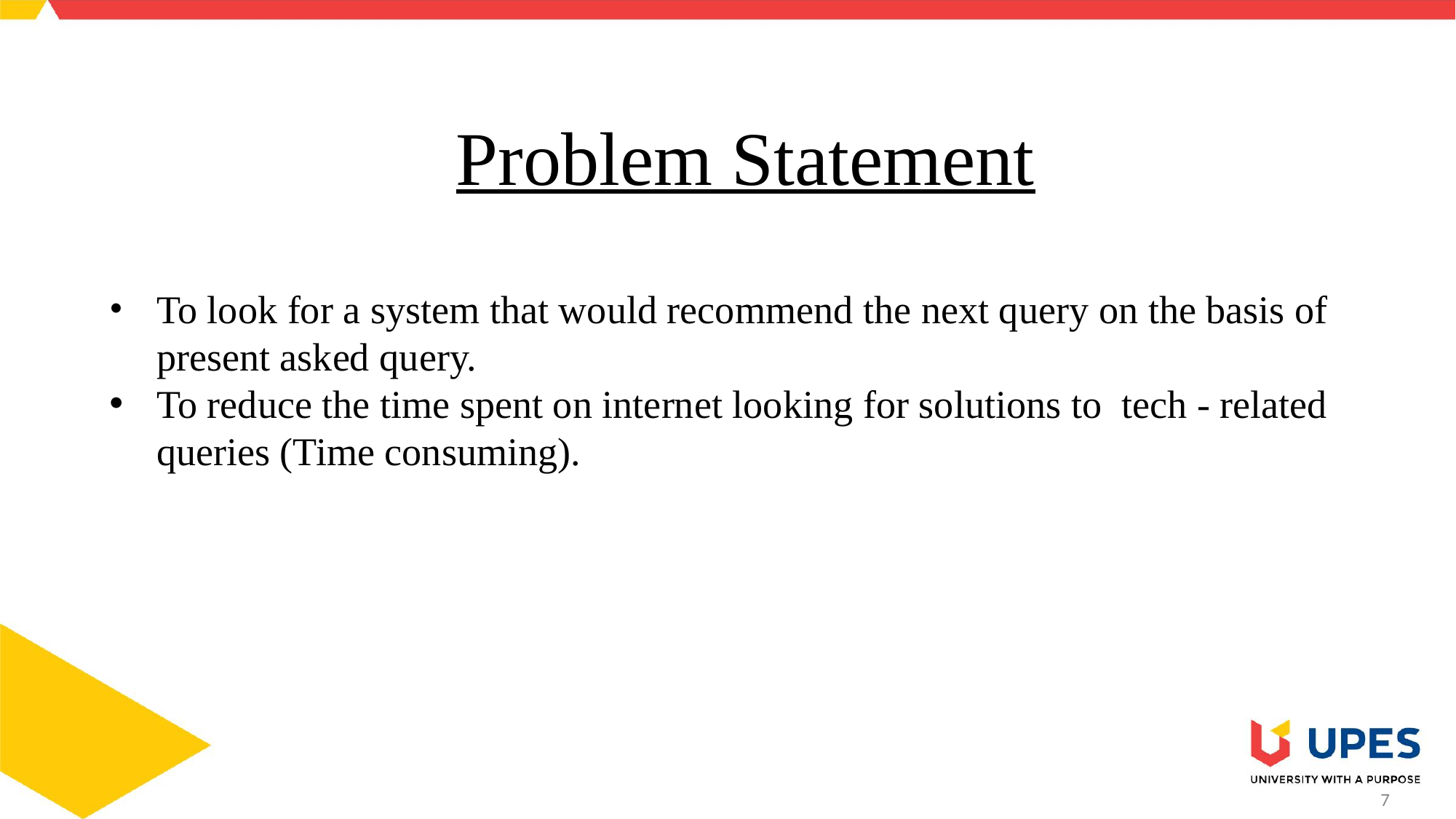

# Problem Statement

To look for a system that would recommend the next query on the basis of present asked query.
To reduce the time spent on internet looking for solutions to  tech - related queries (Time consuming).